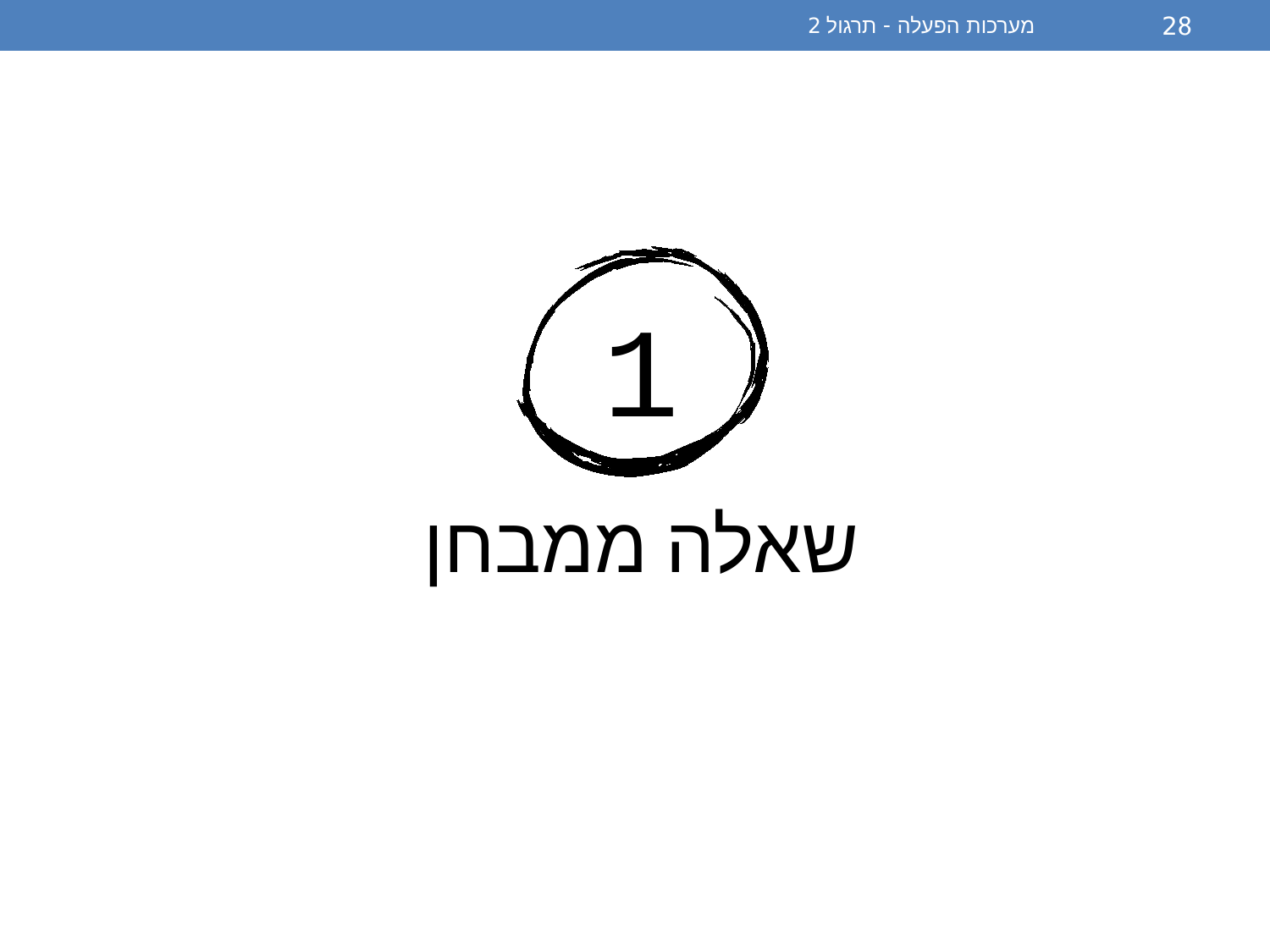

מערכות הפעלה - תרגול 2
28

1
שאלה ממבחן